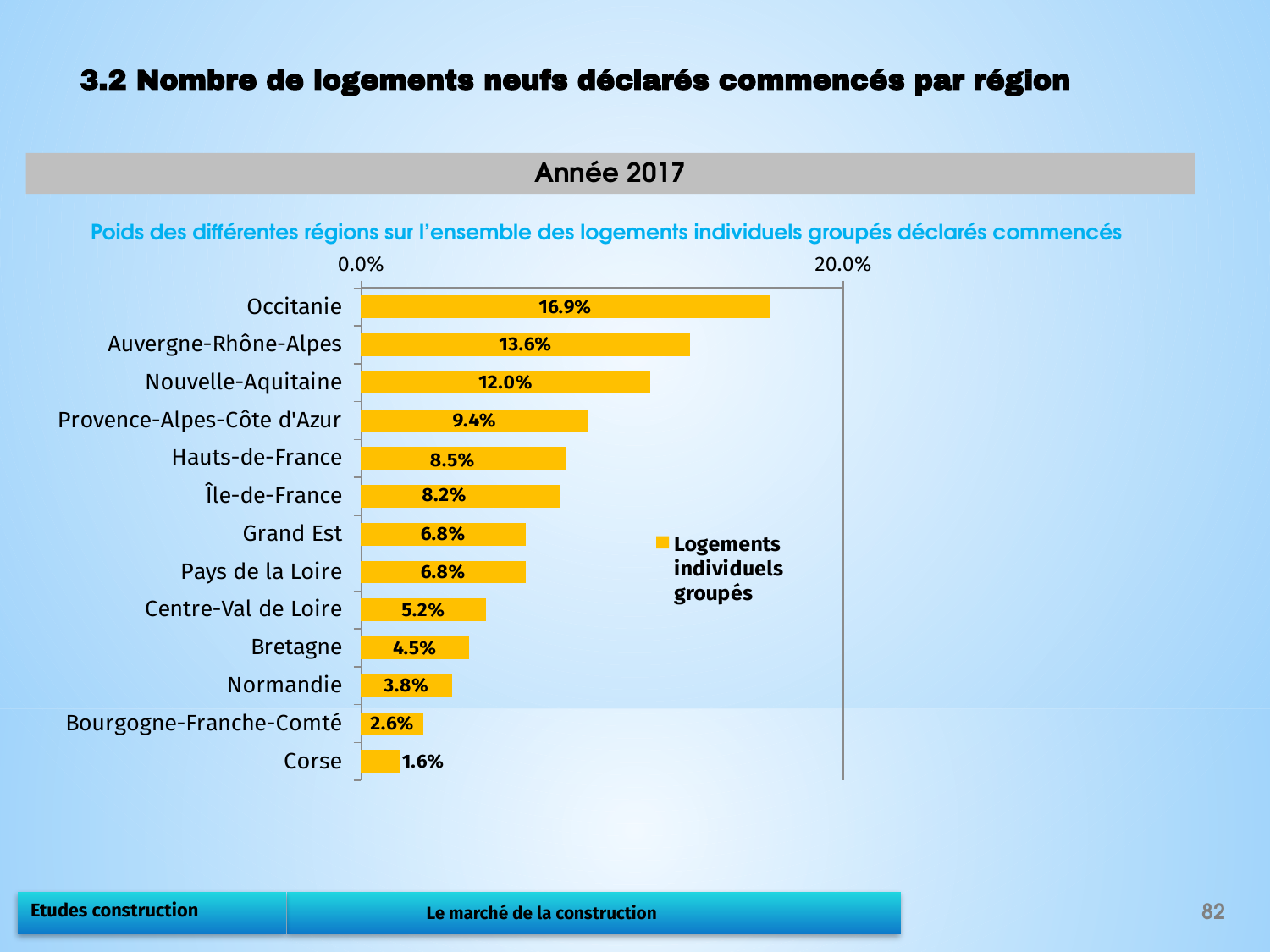

3.2 Nombre de logements neufs déclarés commencés par région
Année 2017
Poids des différentes régions sur l’ensemble des logements individuels groupés déclarés commencés

### Chart

| Category | Logements individuels groupés |
|---|---|
|  Occitanie  | 0.16941176470588235 |
|  Auvergne-Rhône-Alpes  | 0.13647058823529412 |
|  Nouvelle-Aquitaine  | 0.12 |
|  Provence-Alpes-Côte d'Azur  | 0.09411764705882353 |
|  Hauts-de-France  | 0.08470588235294117 |
|  Île-de-France  | 0.08235294117647059 |
|  Grand Est  | 0.06823529411764706 |
|  Pays de la Loire  | 0.06823529411764706 |
|  Centre-Val de Loire  | 0.05176470588235294 |
|  Bretagne  | 0.04470588235294118 |
|  Normandie  | 0.03764705882352941 |
|  Bourgogne-Franche-Comté  | 0.02588235294117647 |
|  Corse  | 0.01647058823529412 |
82